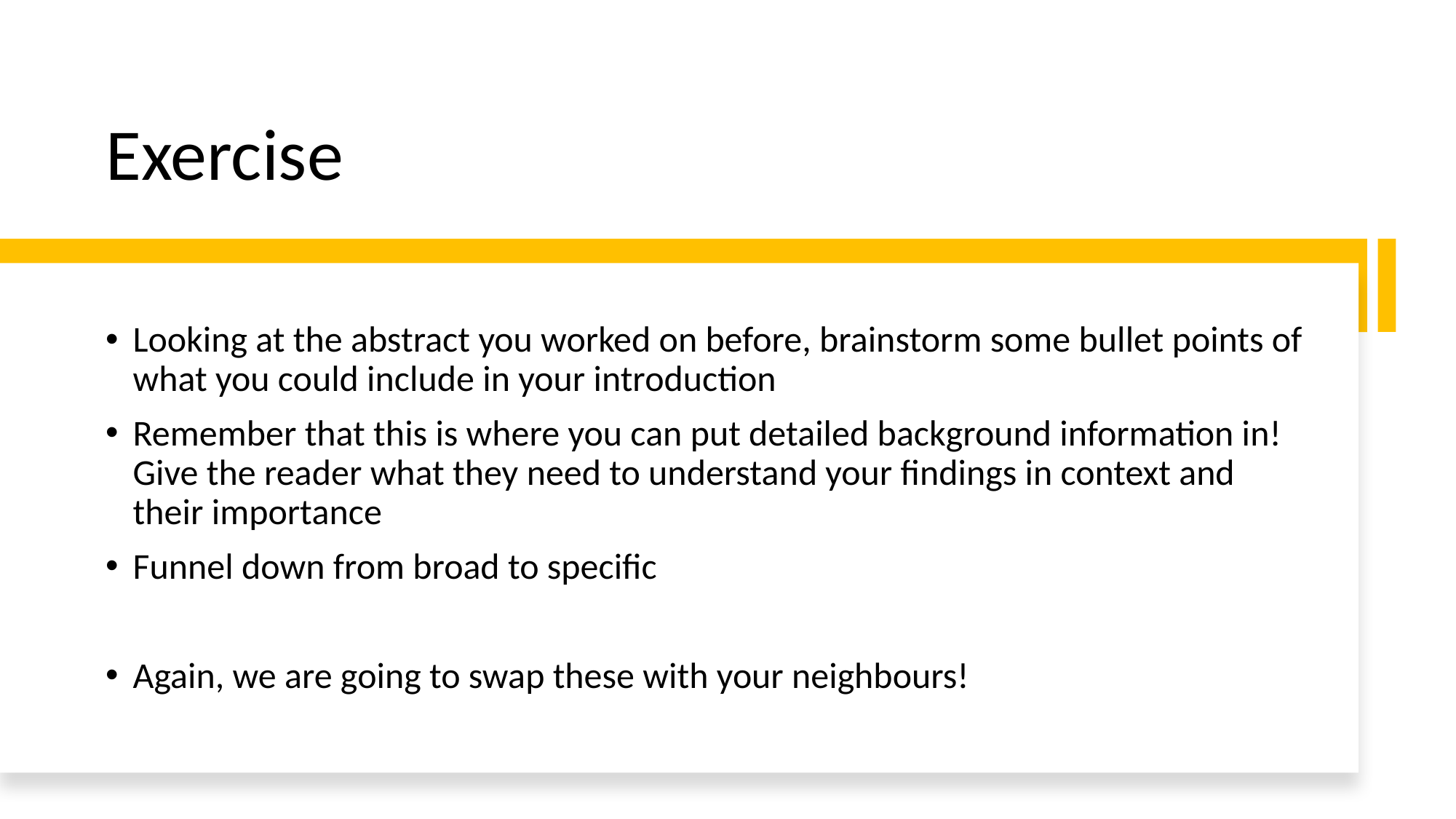

# Exercise

Looking at the abstract you worked on before, brainstorm some bullet points of what you could include in your introduction
Remember that this is where you can put detailed background information in! Give the reader what they need to understand your findings in context and their importance
Funnel down from broad to specific

Again, we are going to swap these with your neighbours!